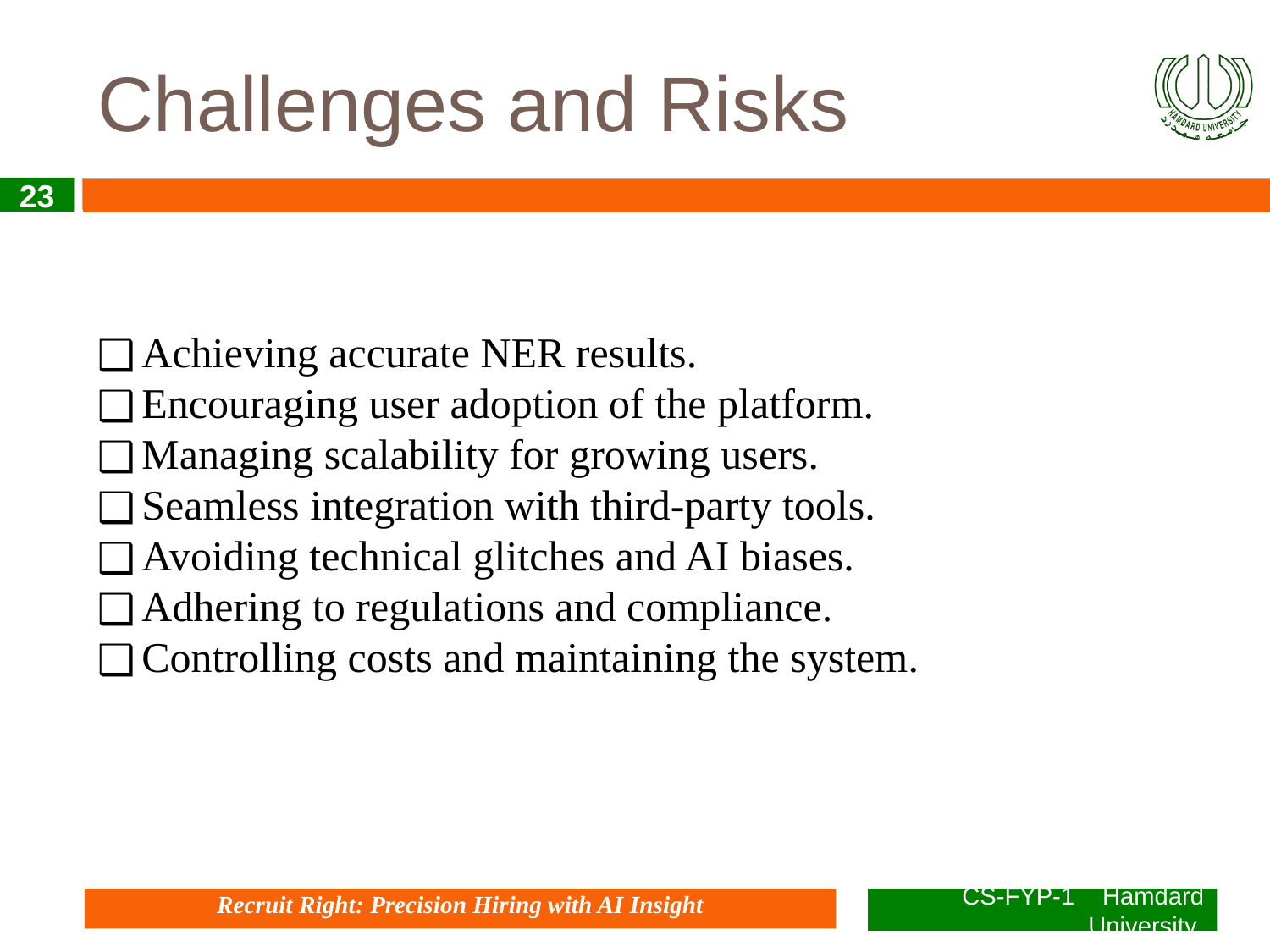

# Challenges and Risks
23
Achieving accurate NER results.
Encouraging user adoption of the platform.
Managing scalability for growing users.
Seamless integration with third-party tools.
Avoiding technical glitches and AI biases.
Adhering to regulations and compliance.
Controlling costs and maintaining the system.

Recruit Right: Precision Hiring with AI Insight

CS-FYP-1    Hamdard University